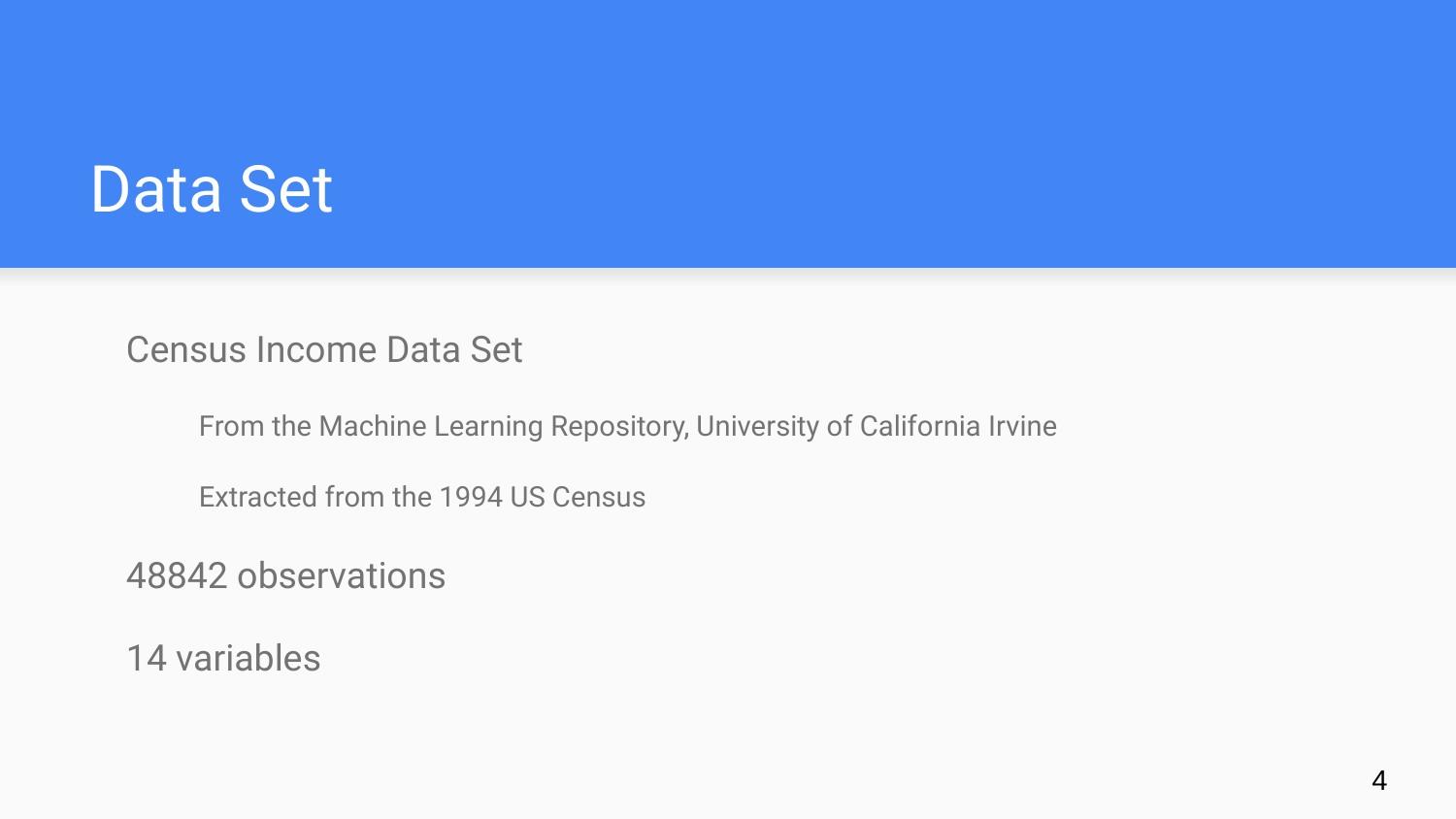

# Data Set
Census Income Data Set
From the Machine Learning Repository, University of California Irvine
Extracted from the 1994 US Census
48842 observations
14 variables
4